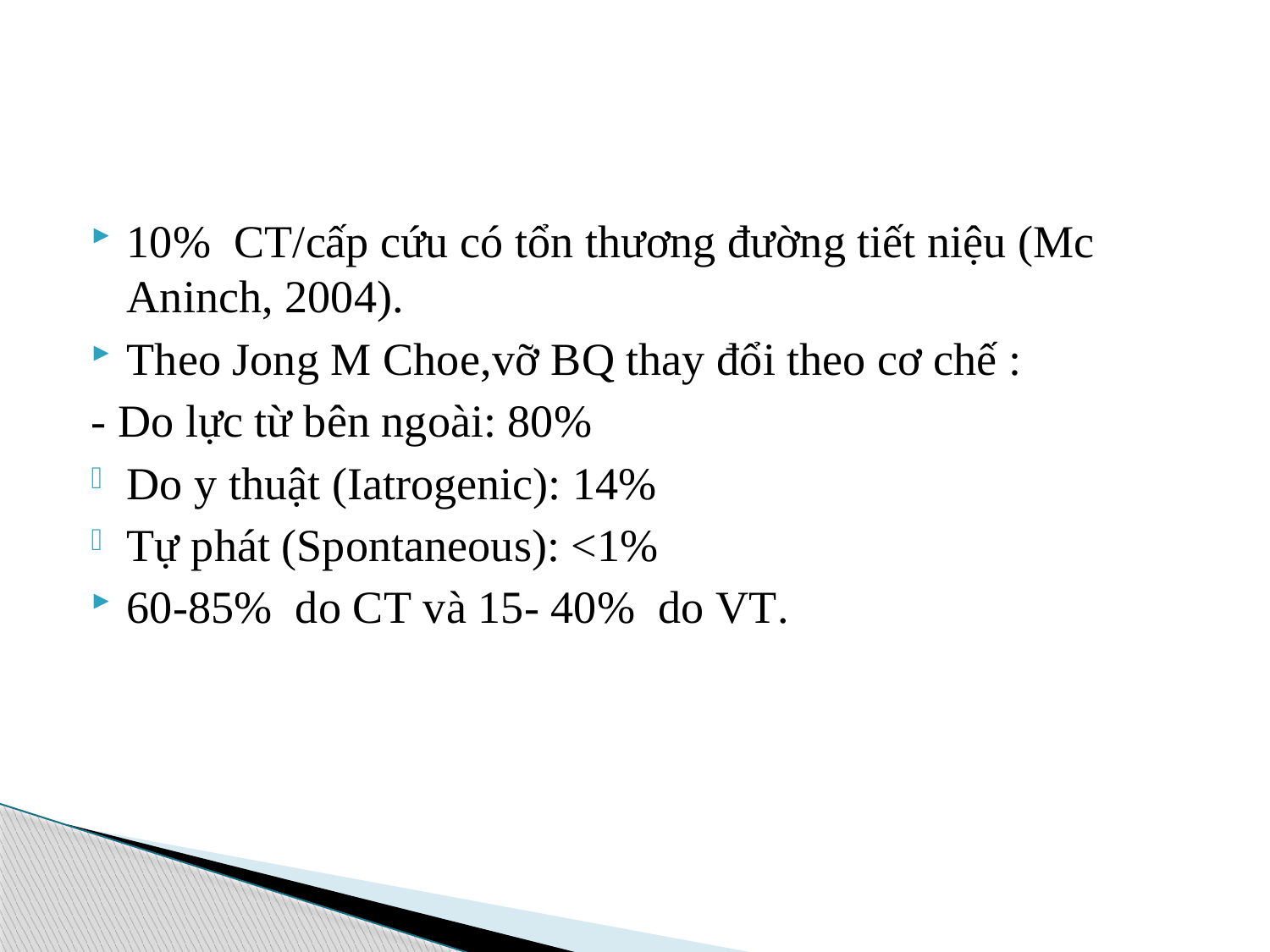

#
10%  CT/cấp cứu có tổn thương đường tiết niệu (Mc Aninch, 2004).
Theo Jong M Choe,vỡ BQ thay đổi theo cơ chế :
- Do lực từ bên ngoài: 80%
Do y thuật (Iatrogenic): 14%
Tự phát (Spontaneous): <1%
60-85%  do CT và 15- 40%  do VT.